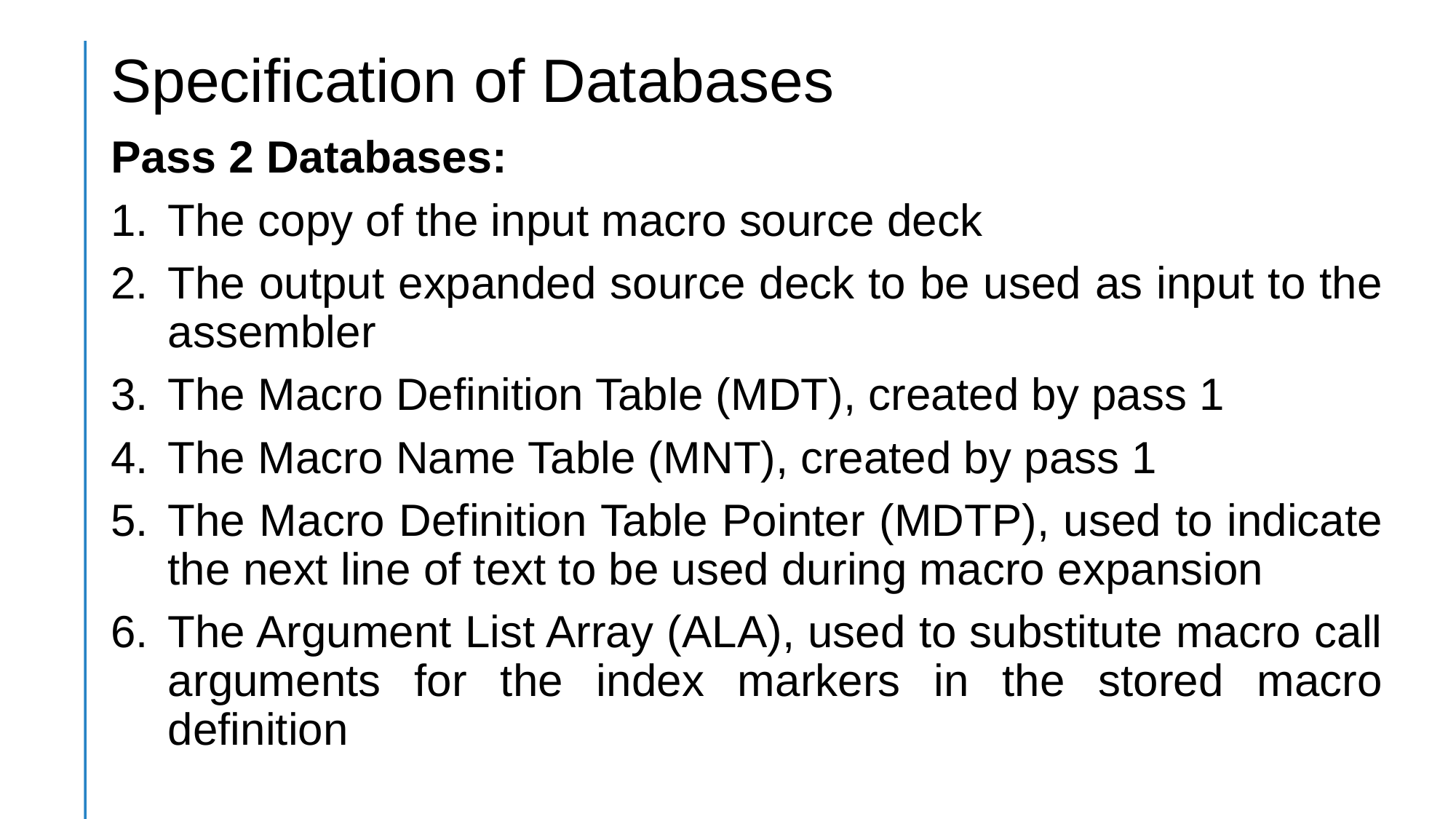

# Specification of Databases

Pass 2 Databases:
The copy of the input macro source deck
The output expanded source deck to be used as input to the assembler
The Macro Definition Table (MDT), created by pass 1
The Macro Name Table (MNT), created by pass 1
The Macro Definition Table Pointer (MDTP), used to indicate the next line of text to be used during macro expansion
The Argument List Array (ALA), used to substitute macro call arguments for the index markers in the stored macro definition